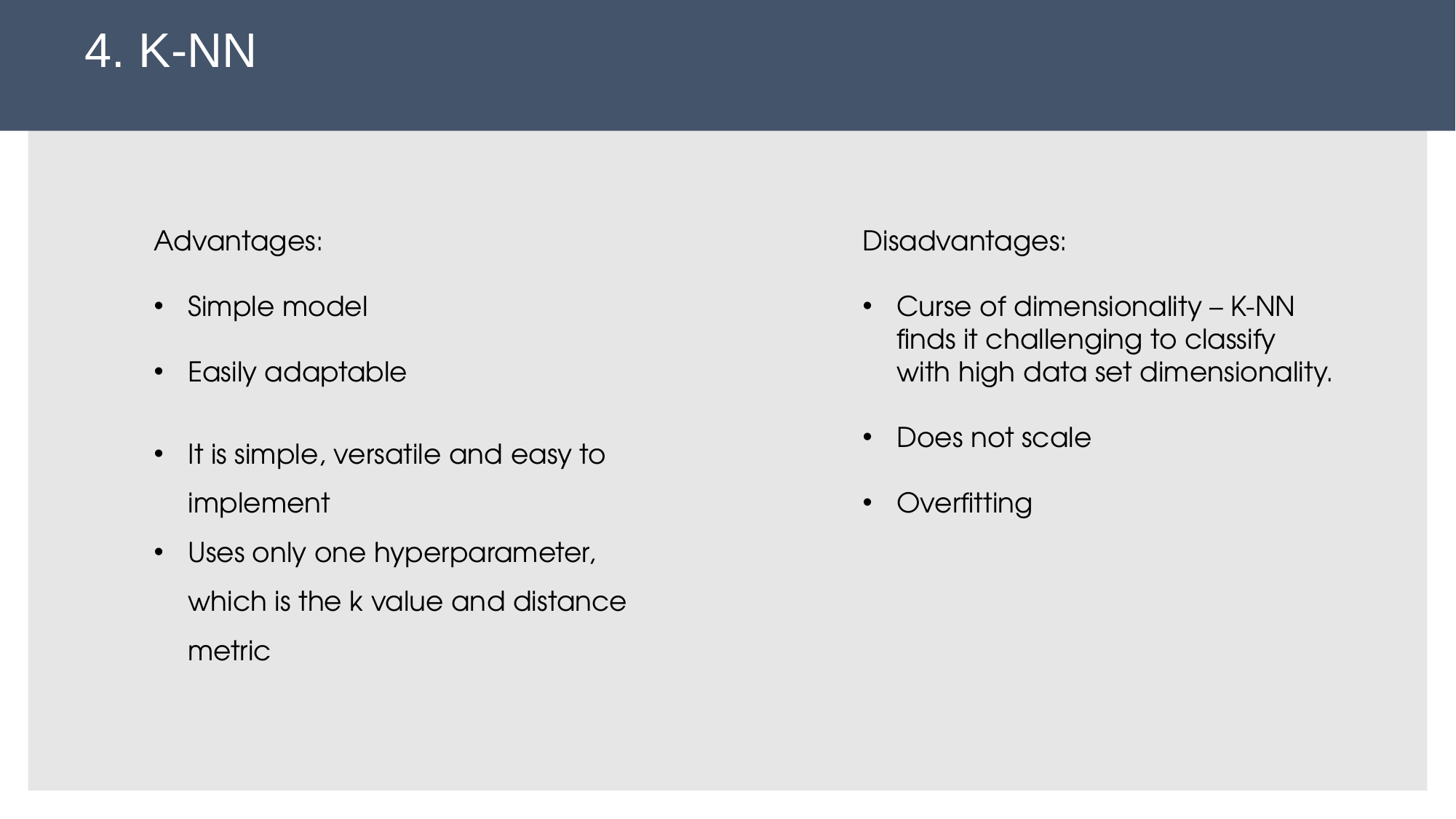

# 4. K-NN
Advantages:

Simple model

Easily adaptable

It is simple, versatile and easy to implement
Uses only one hyperparameter, which is the k value and distance metric

Disadvantages:

Curse of dimensionality – K-NN finds it challenging to classify with high data set dimensionality.

Does not scale

Overfitting